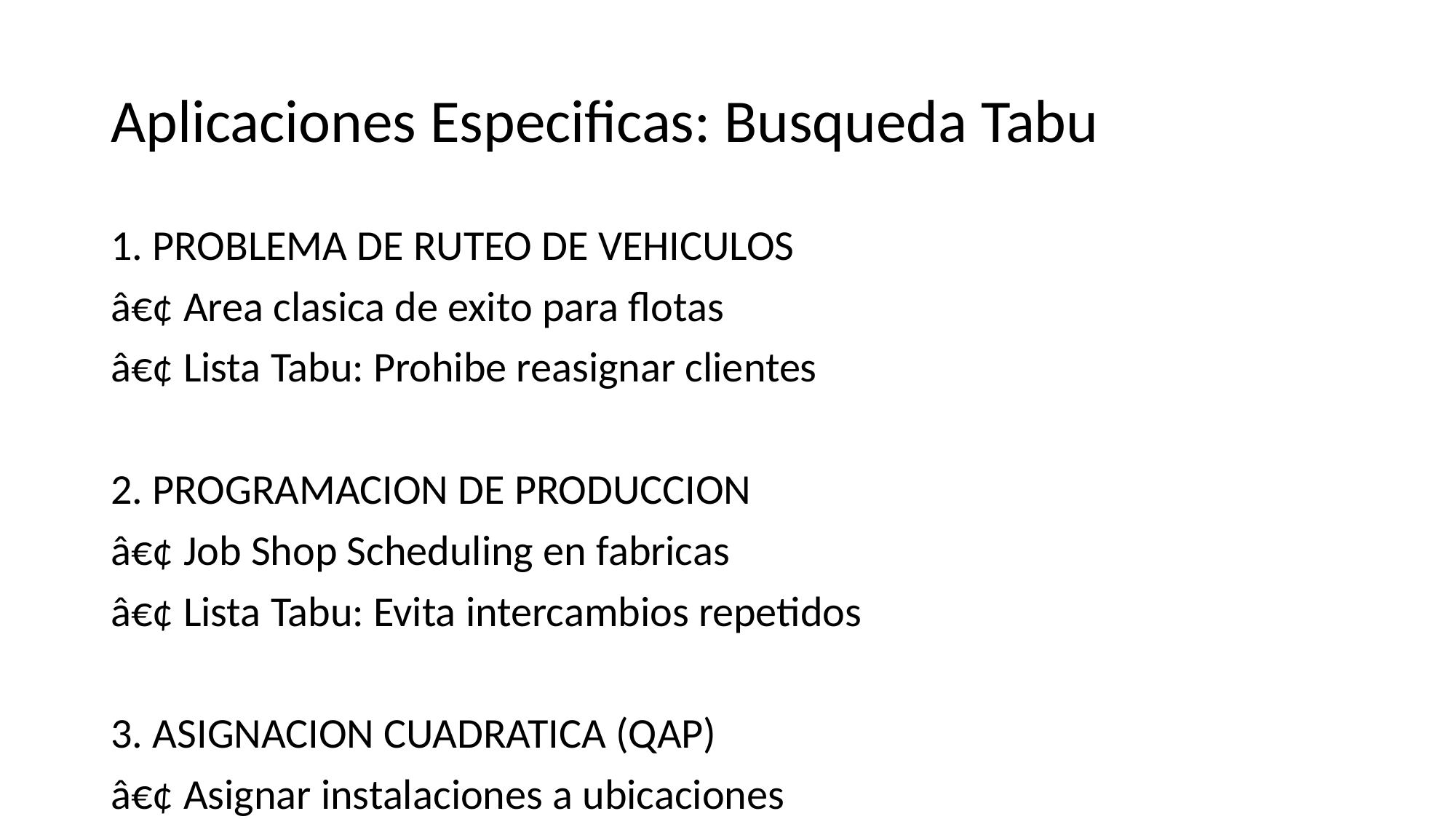

# Aplicaciones Especificas: Busqueda Tabu
1. PROBLEMA DE RUTEO DE VEHICULOS
â€¢ Area clasica de exito para flotas
â€¢ Lista Tabu: Prohibe reasignar clientes

2. PROGRAMACION DE PRODUCCION
â€¢ Job Shop Scheduling en fabricas
â€¢ Lista Tabu: Evita intercambios repetidos

3. ASIGNACION CUADRATICA (QAP)
â€¢ Asignar instalaciones a ubicaciones
â€¢ Metodo muy efectivo para instancias grandes